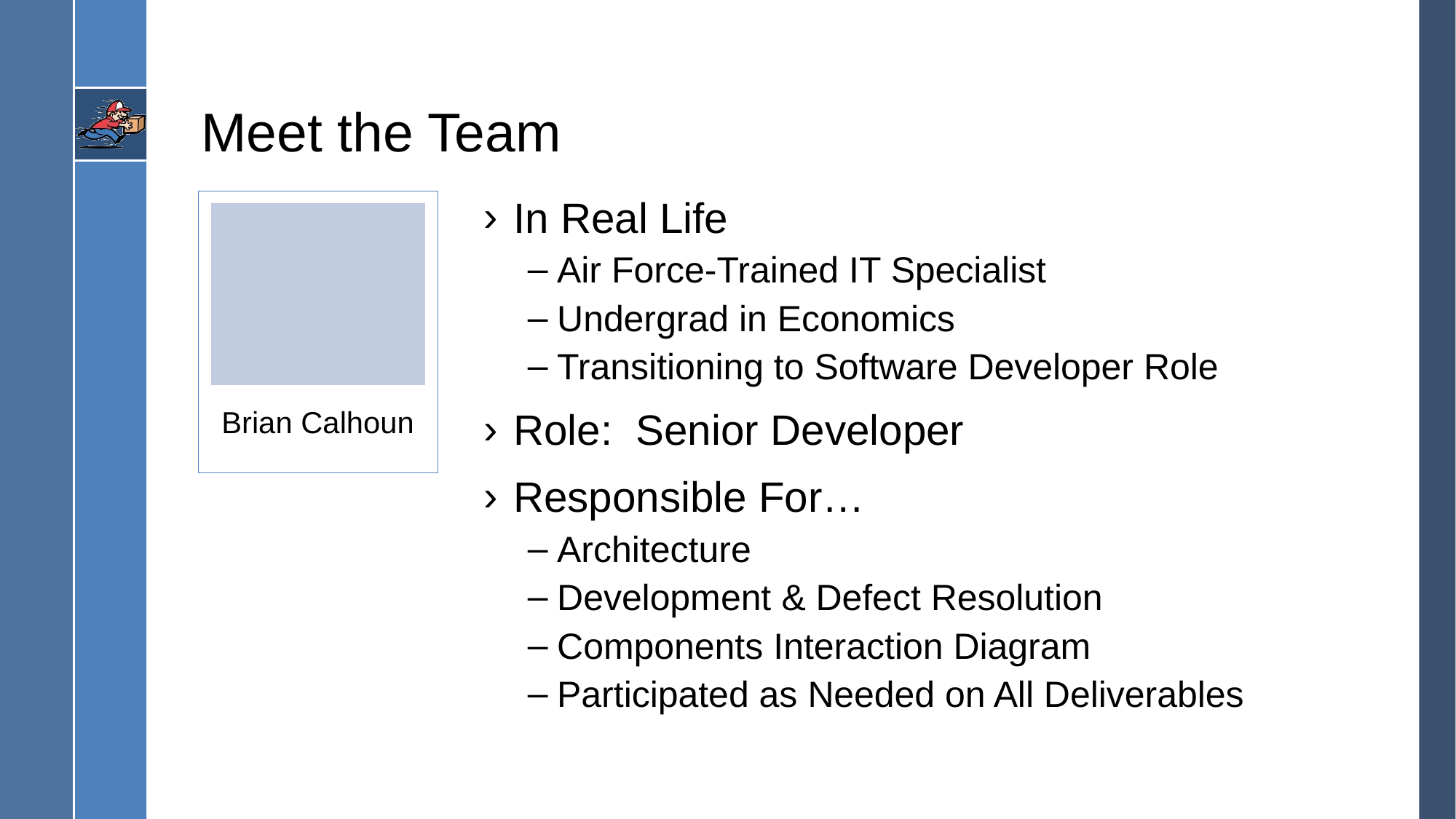

# Meet the Team
Brian Calhoun
In Real Life
Air Force-Trained IT Specialist
Undergrad in Economics
Transitioning to Software Developer Role
Role:  Senior Developer
Responsible For…
Architecture
Development & Defect Resolution
Components Interaction Diagram
Participated as Needed on All Deliverables